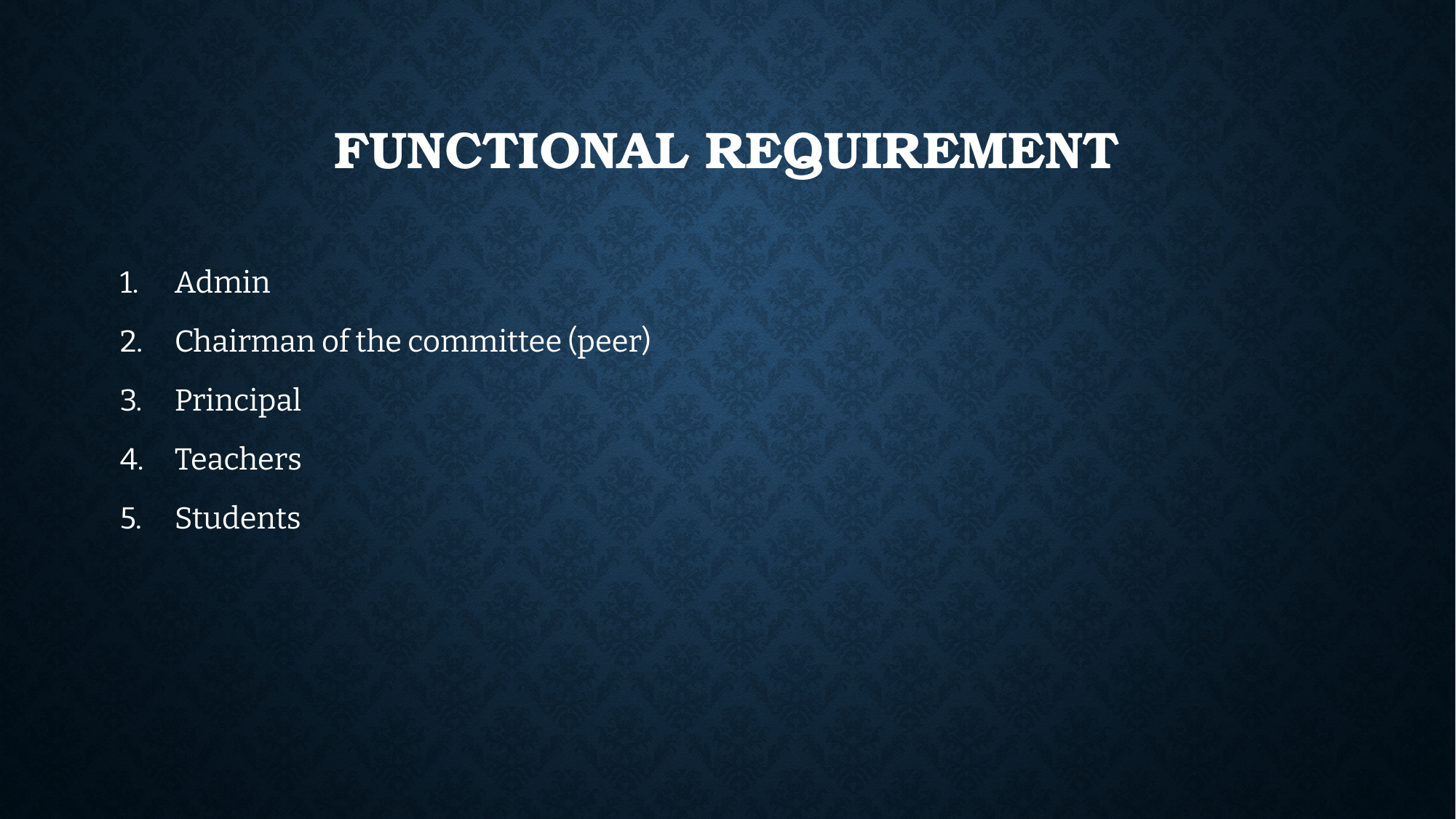

# Functional requirement
Admin
Chairman of the committee (peer)
Principal
Teachers
Students